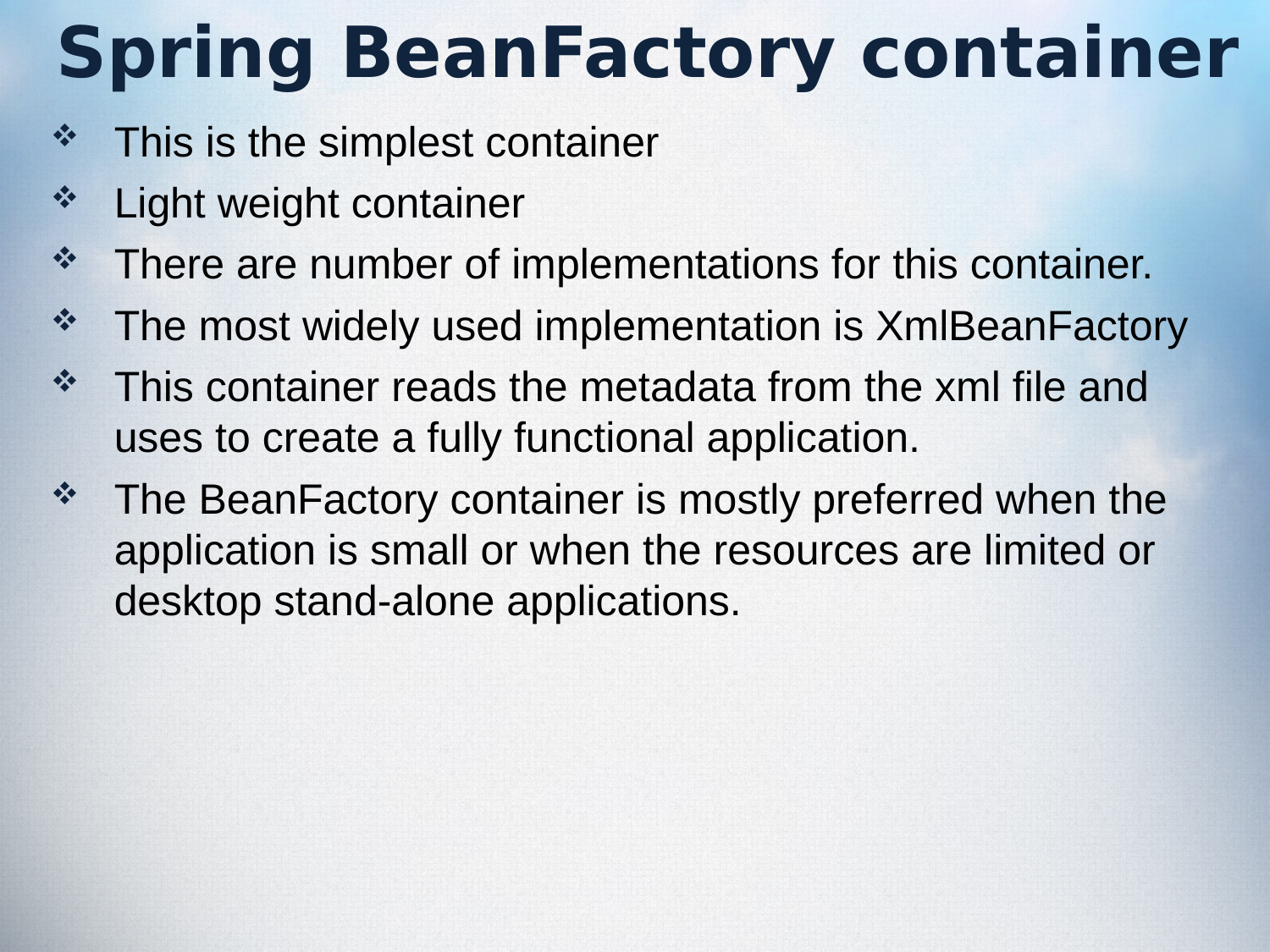

# Spring BeanFactory container
This is the simplest container
Light weight container
There are number of implementations for this container.
The most widely used implementation is XmlBeanFactory
This container reads the metadata from the xml file and uses to create a fully functional application.
The BeanFactory container is mostly preferred when the application is small or when the resources are limited or desktop stand-alone applications.